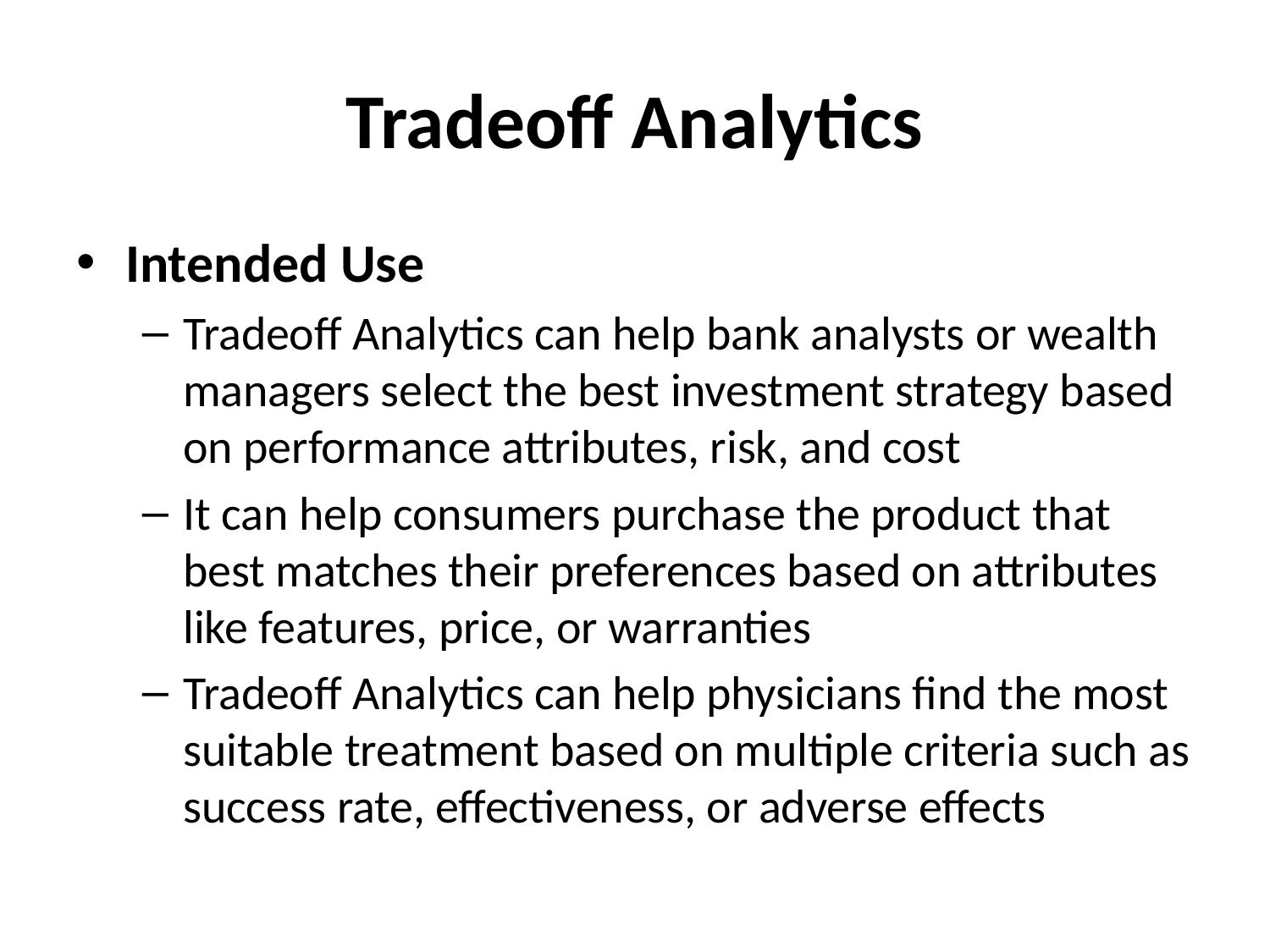

# Tradeoff Analytics
Intended Use
Tradeoff Analytics can help bank analysts or wealth managers select the best investment strategy based on performance attributes, risk, and cost
It can help consumers purchase the product that best matches their preferences based on attributes like features, price, or warranties
Tradeoff Analytics can help physicians find the most suitable treatment based on multiple criteria such as success rate, effectiveness, or adverse effects